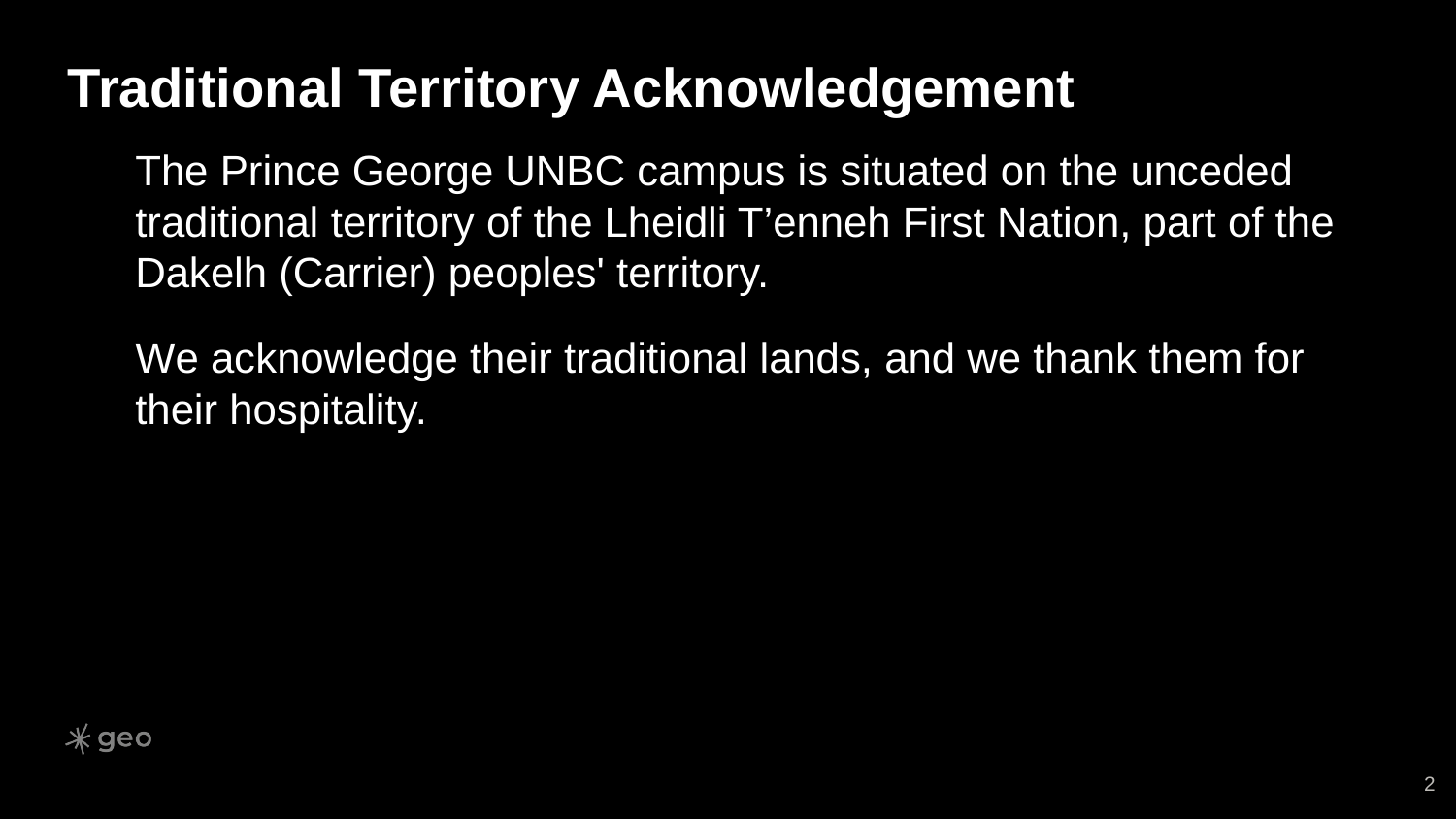

# Traditional Territory Acknowledgement
The Prince George UNBC campus is situated on the unceded traditional territory of the Lheidli T’enneh First Nation, part of the Dakelh (Carrier) peoples' territory.
We acknowledge their traditional lands, and we thank them for their hospitality.

2